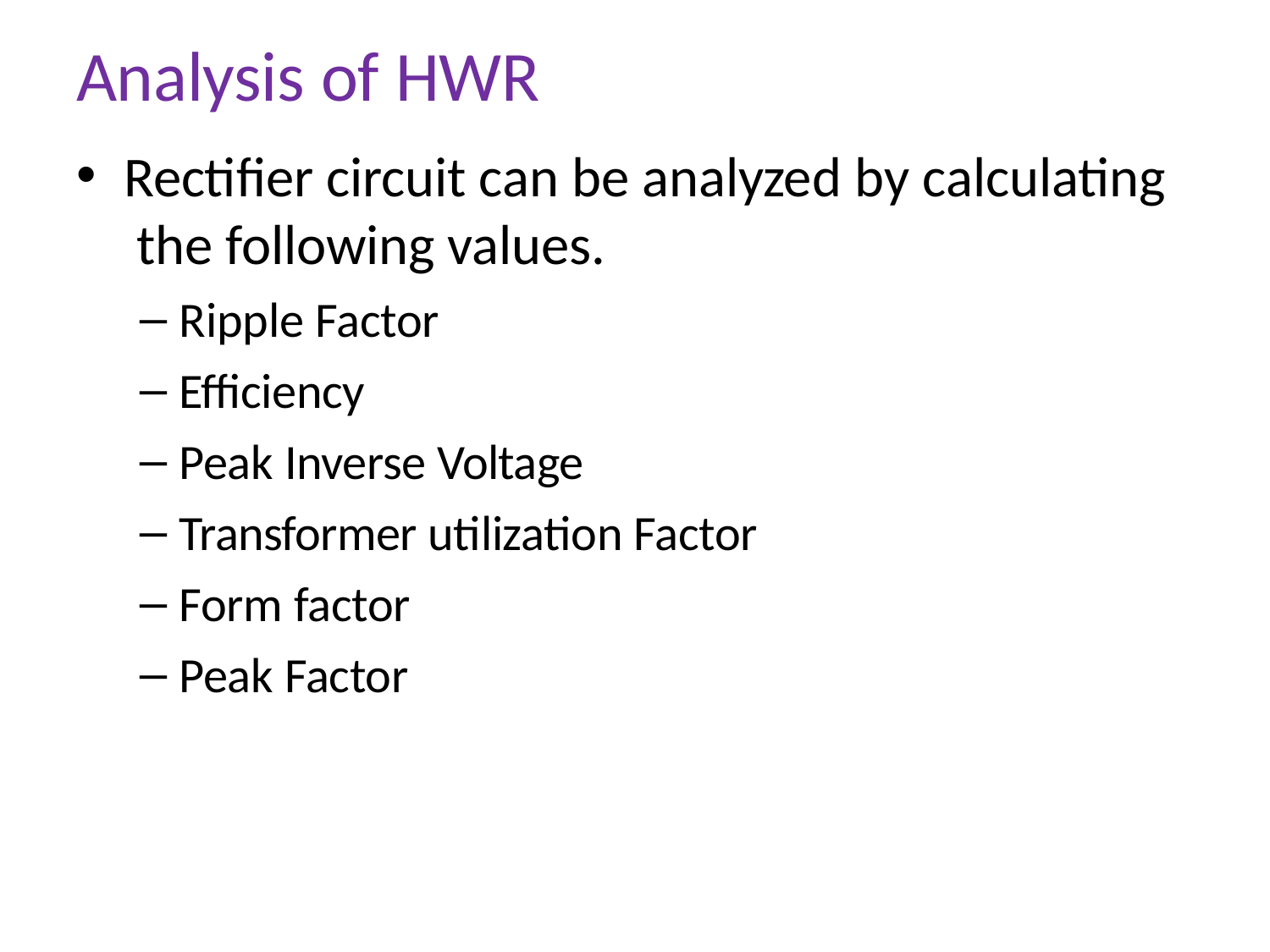

# Analysis of HWR
Rectifier circuit can be analyzed by calculating  the following values.
Ripple Factor
Efficiency
Peak Inverse Voltage
Transformer utilization Factor
Form factor
Peak Factor